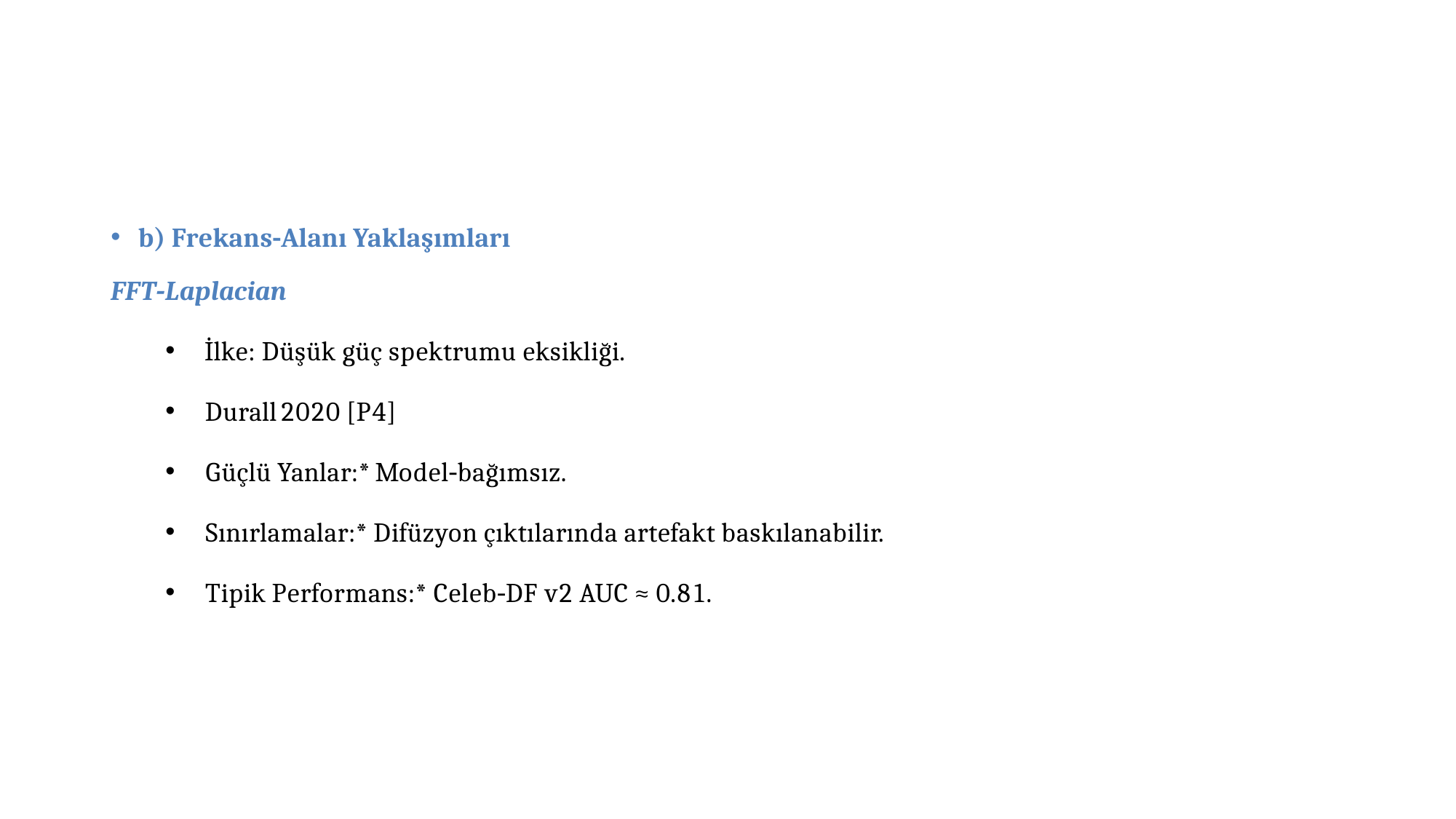

#
b) Frekans‑Alanı Yaklaşımları
FFT‑Laplacian
  İlke: Düşük güç spektrumu eksikliği.
  Durall 2020 [P4]
  Güçlü Yanlar:* Model‑bağımsız.
  Sınırlamalar:* Difüzyon çıktılarında artefakt baskılanabilir.
  Tipik Performans:* Celeb‑DF v2 AUC ≈ 0.81.